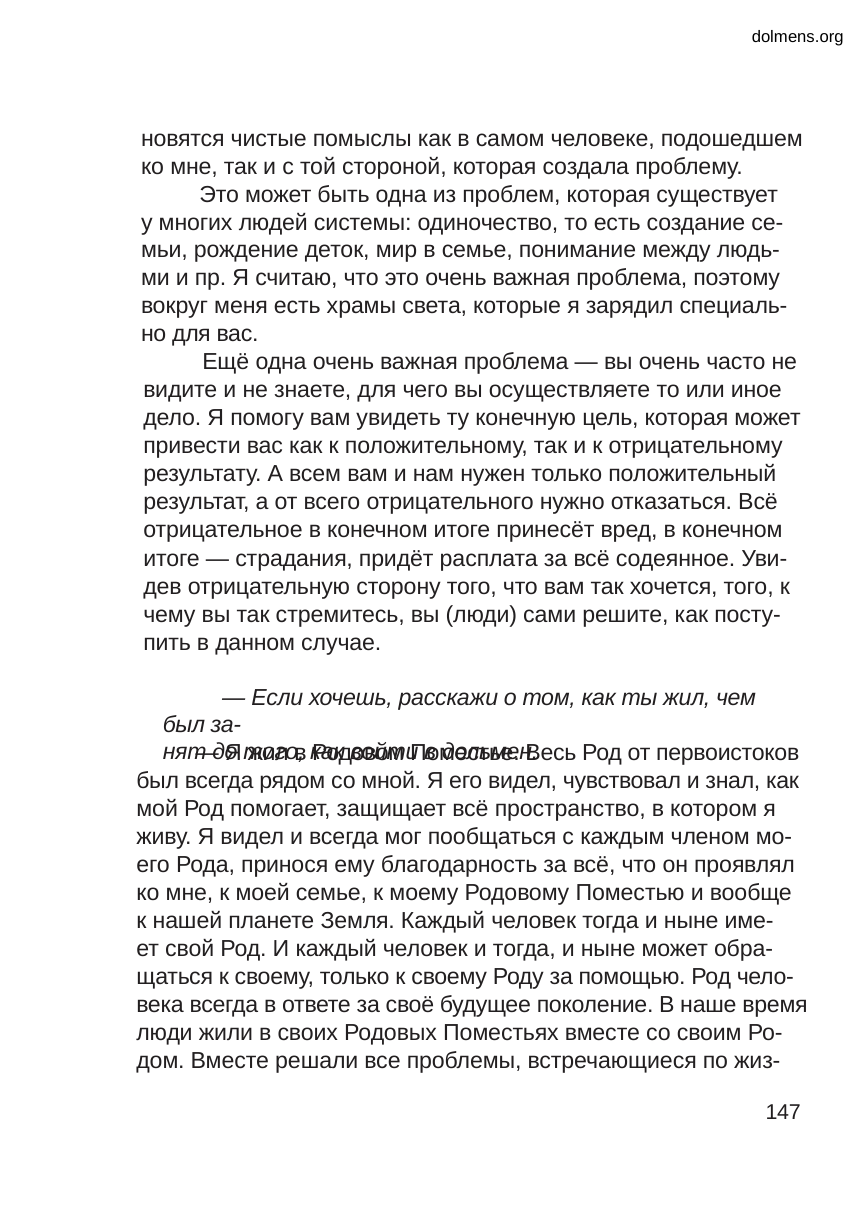

dolmens.org

новятся чистые помыслы как в самом человеке, подошедшем
ко мне, так и с той стороной, которая создала проблему.
	Это может быть одна из проблем, которая существует
у многих людей системы: одиночество, то есть создание се-
мьи, рождение деток, мир в семье, понимание между людь-
ми и пр. Я считаю, что это очень важная проблема, поэтому
вокруг меня есть храмы света, которые я зарядил специаль-
но для вас.

Ещё одна очень важная проблема — вы очень часто не
видите и не знаете, для чего вы осуществляете то или иное
дело. Я помогу вам увидеть ту конечную цель, которая может
привести вас как к положительному, так и к отрицательному
результату. А всем вам и нам нужен только положительный
результат, а от всего отрицательного нужно отказаться. Всё
отрицательное в конечном итоге принесёт вред, в конечном
итоге — страдания, придёт расплата за всё содеянное. Уви-
дев отрицательную сторону того, что вам так хочется, того, к
чему вы так стремитесь, вы (люди) сами решите, как посту-
пить в данном случае.

— Если хочешь, расскажи о том, как ты жил, чем был за-
нят до того, как войти в дольмен.

— Я жил в Родовом Поместье. Весь Род от первоистоков
был всегда рядом со мной. Я его видел, чувствовал и знал, как
мой Род помогает, защищает всё пространство, в котором я
живу. Я видел и всегда мог пообщаться с каждым членом мо-
его Рода, принося ему благодарность за всё, что он проявлял
ко мне, к моей семье, к моему Родовому Поместью и вообще
к нашей планете Земля. Каждый человек тогда и ныне име-
ет свой Род. И каждый человек и тогда, и ныне может обра-
щаться к своему, только к своему Роду за помощью. Род чело-
века всегда в ответе за своё будущее поколение. В наше время
люди жили в своих Родовых Поместьях вместе со своим Ро-
дом. Вместе решали все проблемы, встречающиеся по жиз-

147